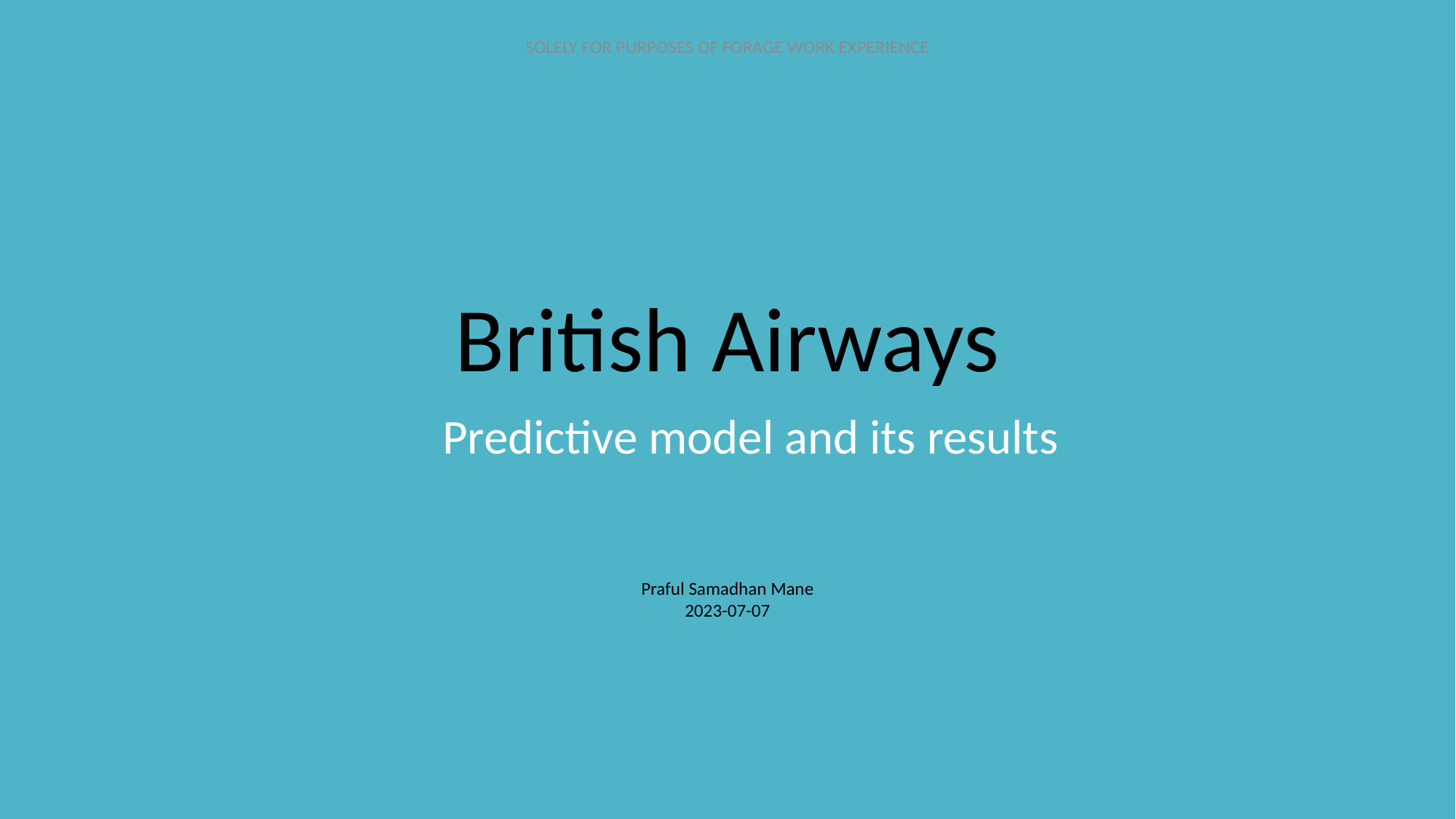

British Airways
Predictive model and its results
Praful Samadhan Mane
2023-07-07